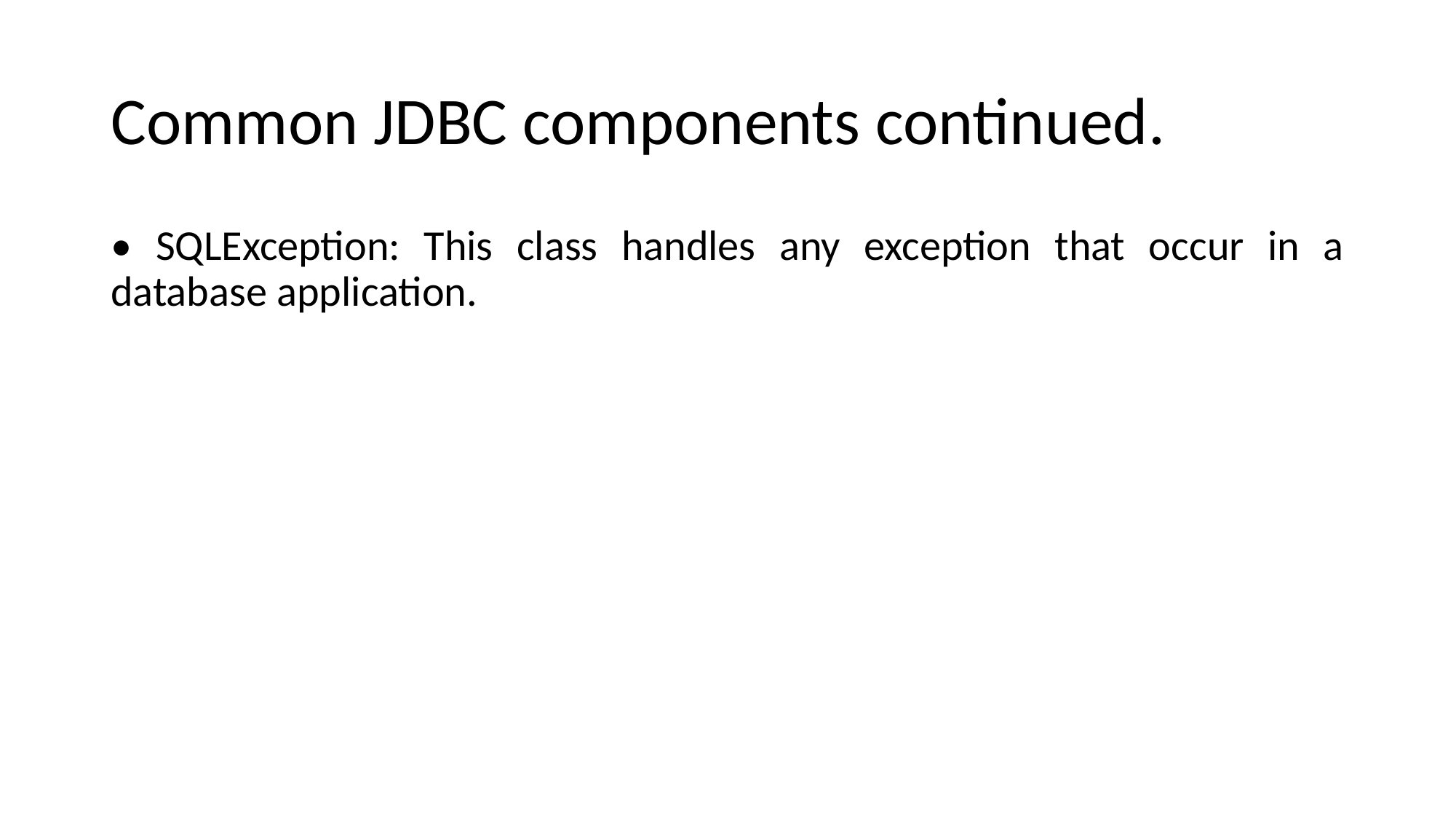

# Common JDBC components continued.
• SQLException: This class handles any exception that occur in a database application.